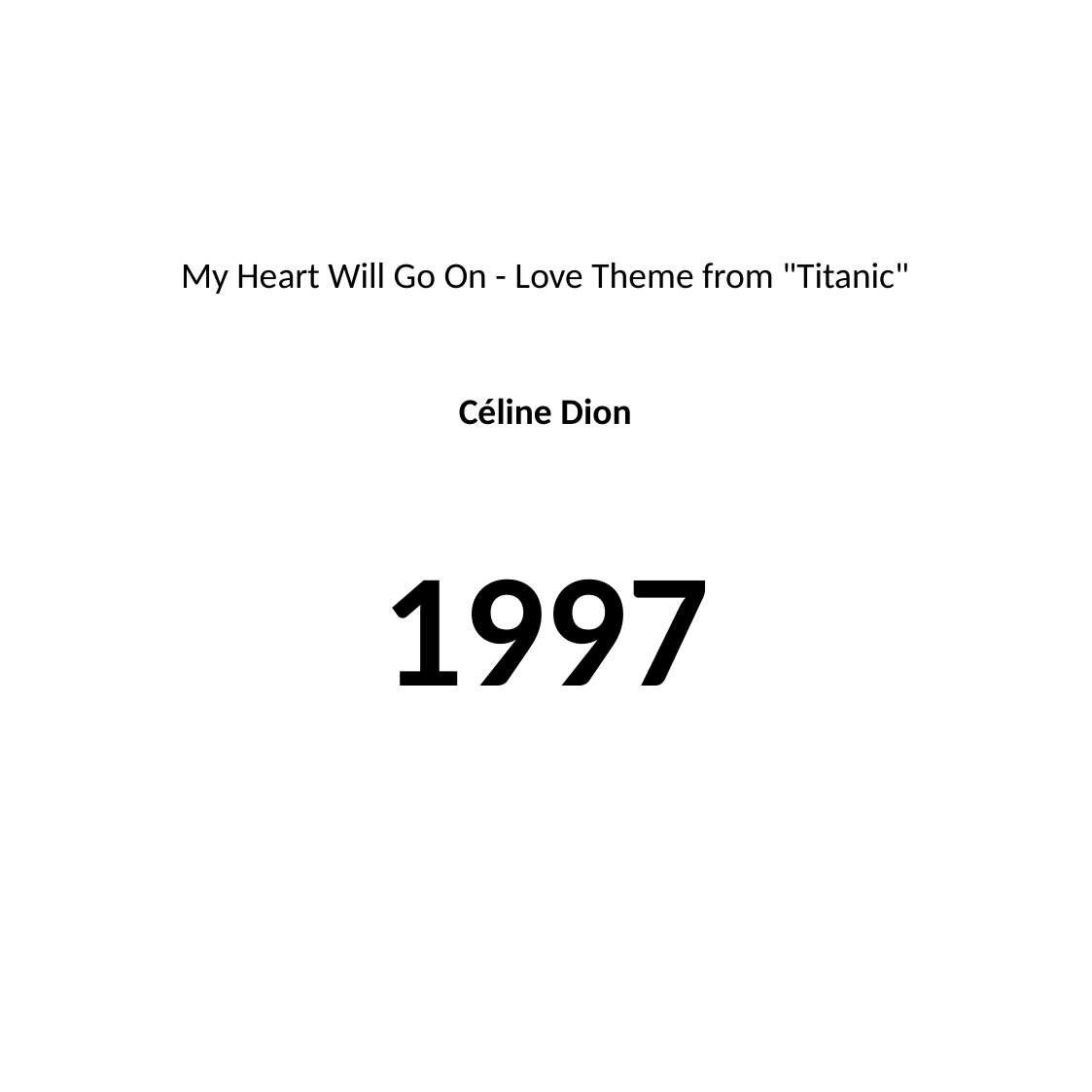

#

My Heart Will Go On - Love Theme from "Titanic"

Céline Dion

1997